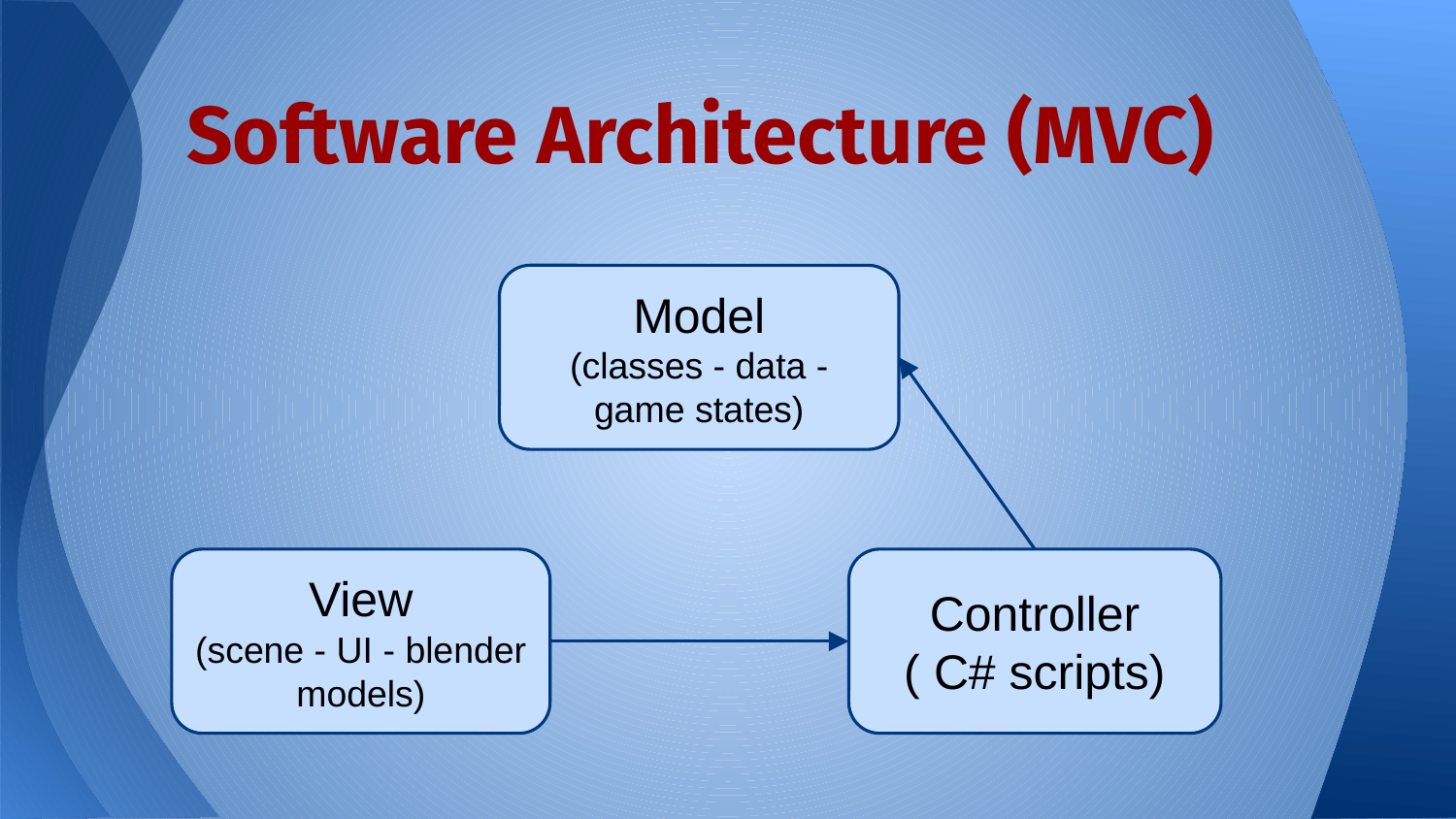

# Software Architecture (MVC)
Model
(classes - data - game states)
View
(scene - UI - blender models)
Controller
( C# scripts)